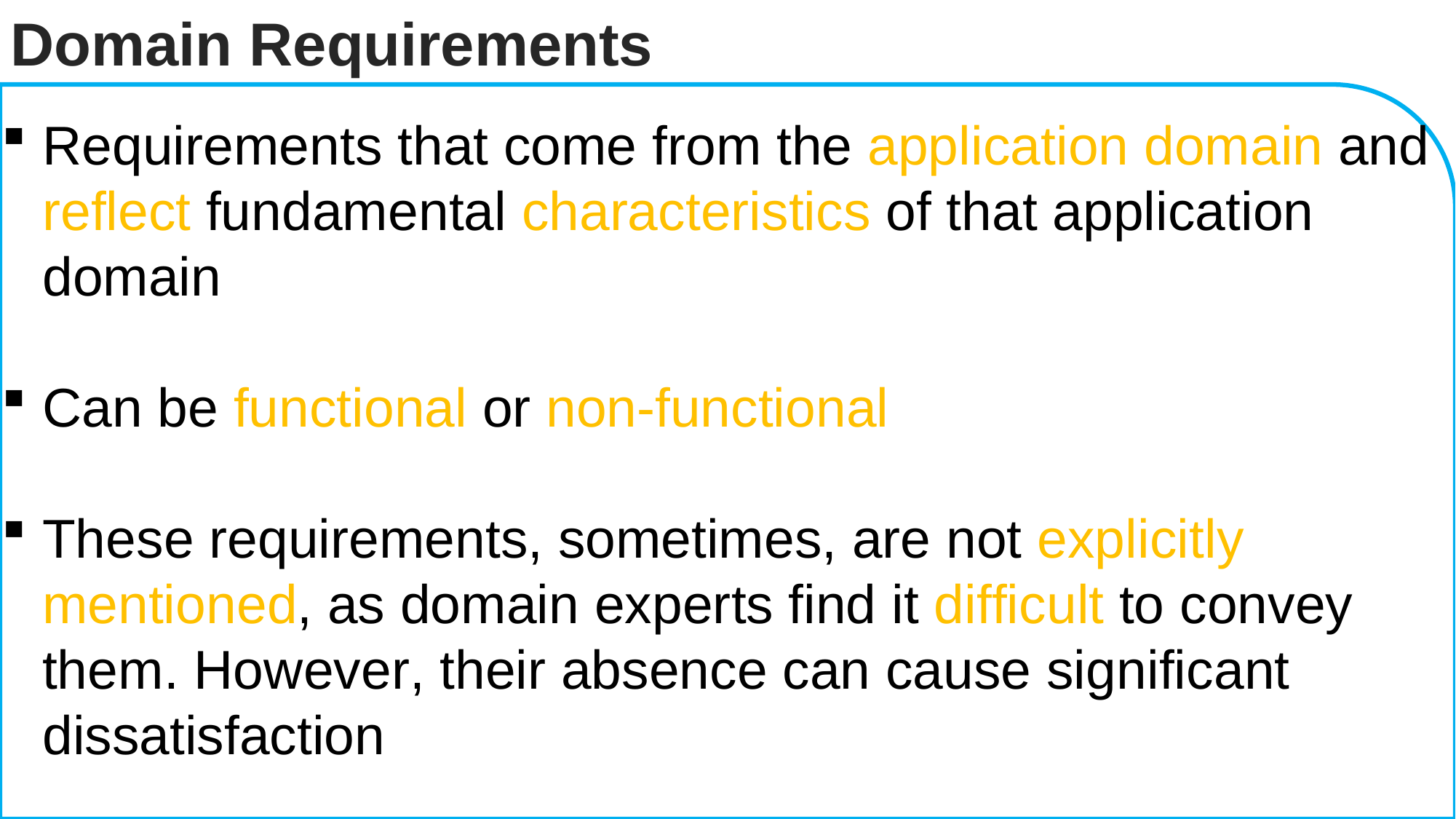

Domain Requirements

Requirements that come from the application domain and reflect fundamental characteristics of that application domain

Can be functional or non-functional

These requirements, sometimes, are not explicitly mentioned, as domain experts find it difficult to convey them. However, their absence can cause significant dissatisfaction
Software Engineering
38